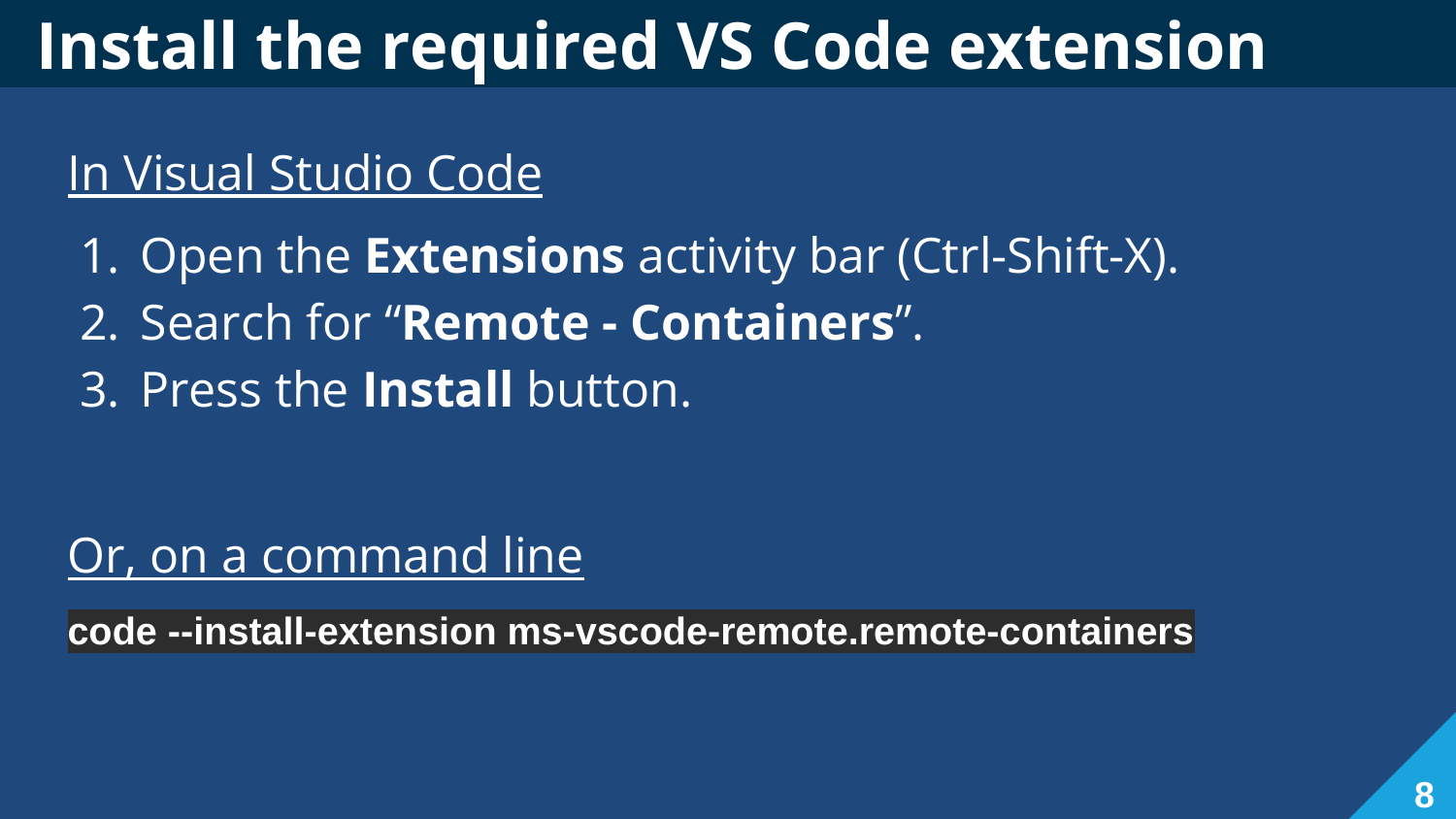

# Install the required VS Code extension
In Visual Studio Code
Open the Extensions activity bar (Ctrl-Shift-X).
Search for “Remote - Containers”.
Press the Install button.

Or, on a command line
code --install-extension ms-vscode-remote.remote-containers